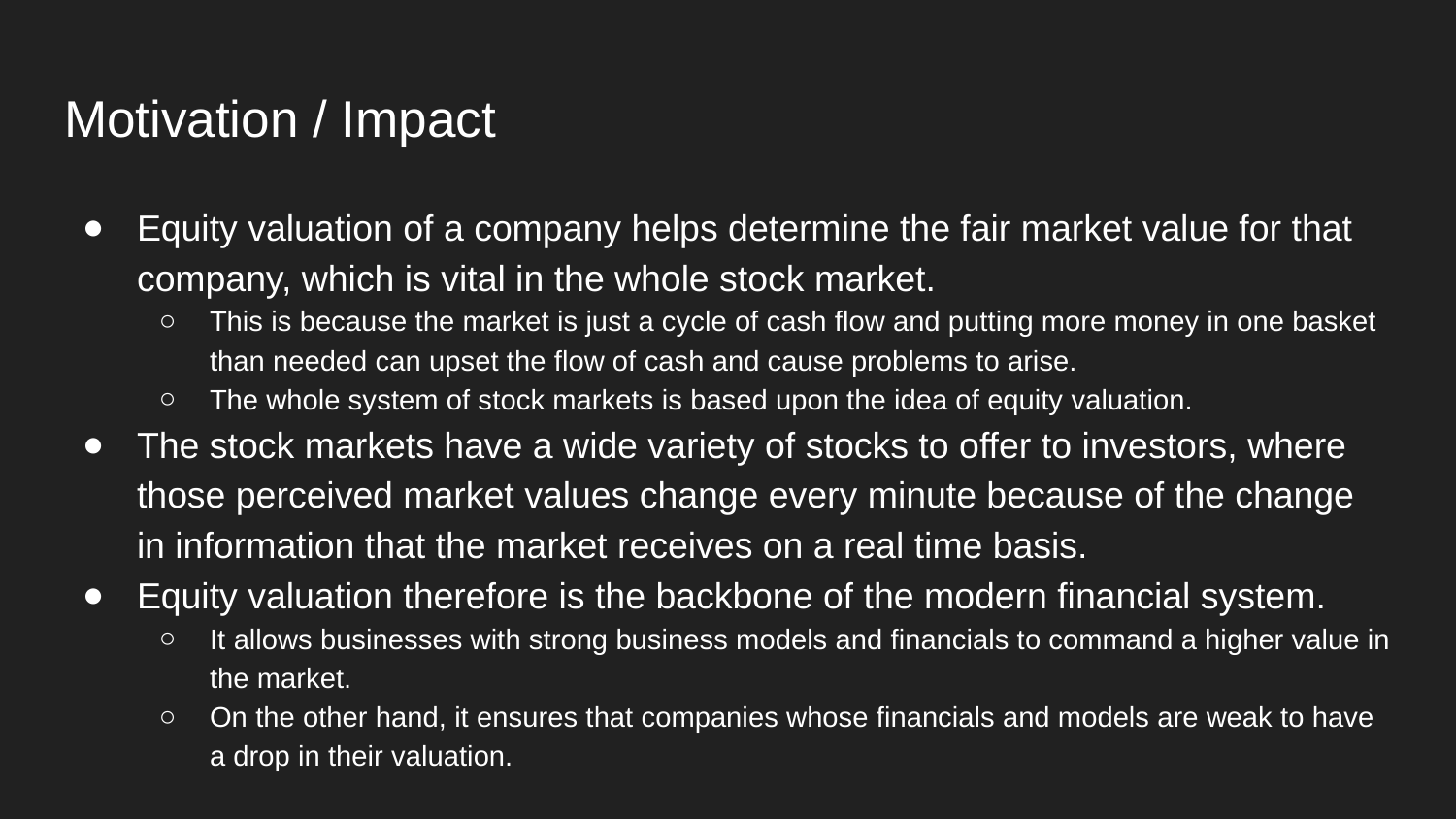

# Motivation / Impact
Equity valuation of a company helps determine the fair market value for that company, which is vital in the whole stock market.
This is because the market is just a cycle of cash flow and putting more money in one basket than needed can upset the flow of cash and cause problems to arise.
The whole system of stock markets is based upon the idea of equity valuation.
The stock markets have a wide variety of stocks to offer to investors, where those perceived market values change every minute because of the change in information that the market receives on a real time basis.
Equity valuation therefore is the backbone of the modern financial system.
It allows businesses with strong business models and financials to command a higher value in the market.
On the other hand, it ensures that companies whose financials and models are weak to have a drop in their valuation.